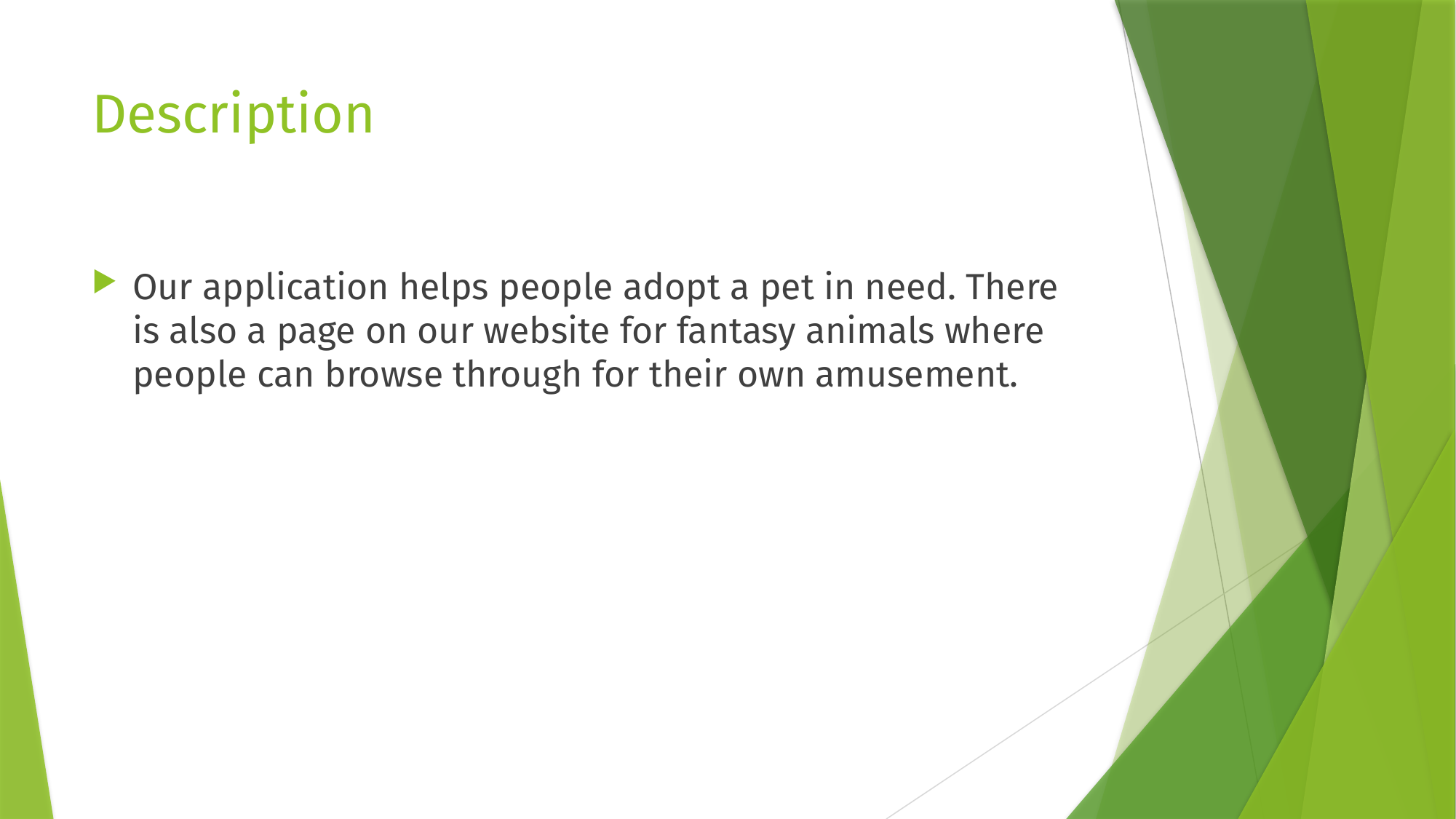

# Description
Our application helps people adopt a pet in need. There is also a page on our website for fantasy animals where people can browse through for their own amusement.